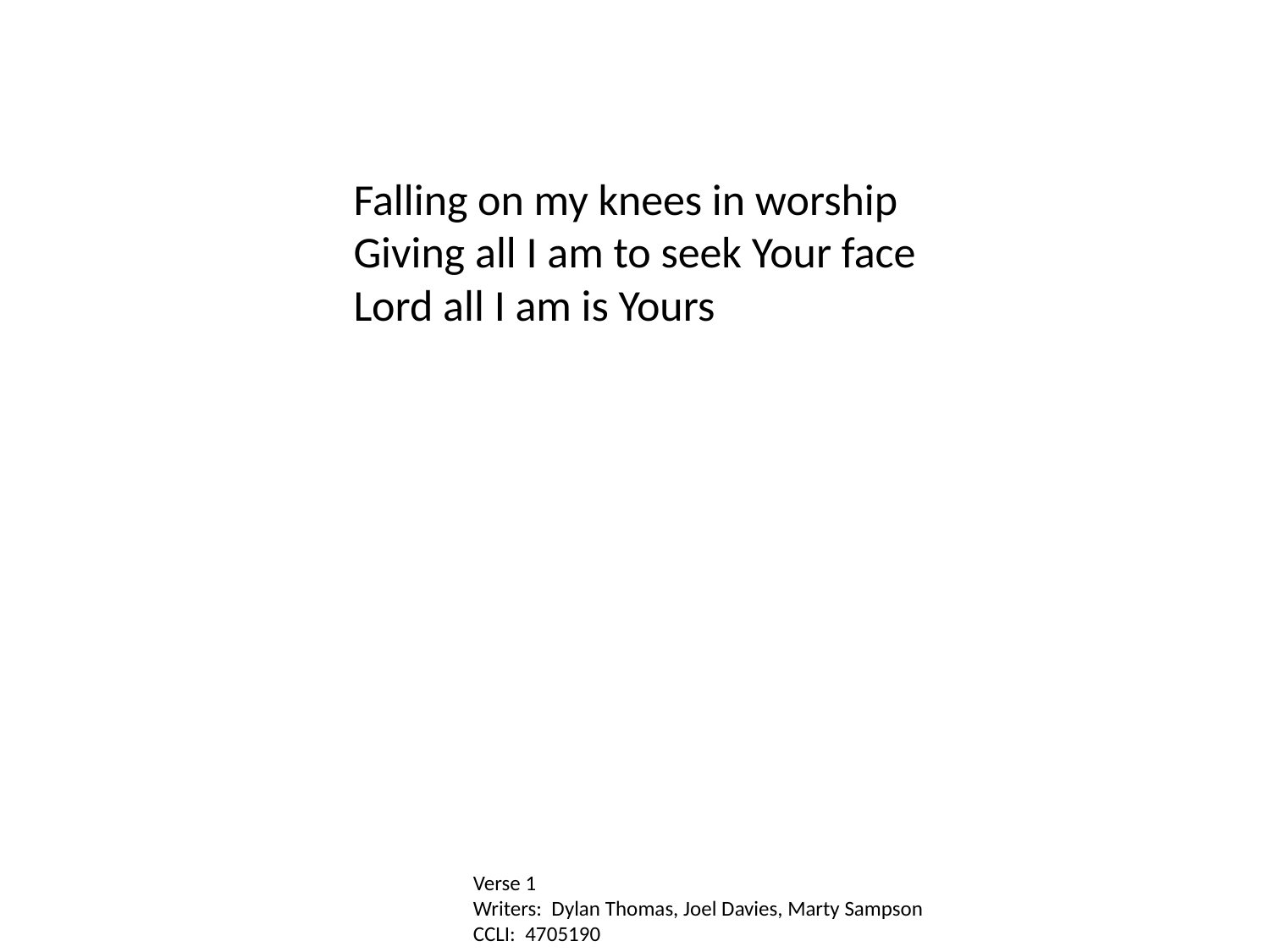

Falling on my knees in worship
Giving all I am to seek Your face
Lord all I am is Yours

Verse 1
Writers:  Dylan Thomas, Joel Davies, Marty Sampson
CCLI:  4705190